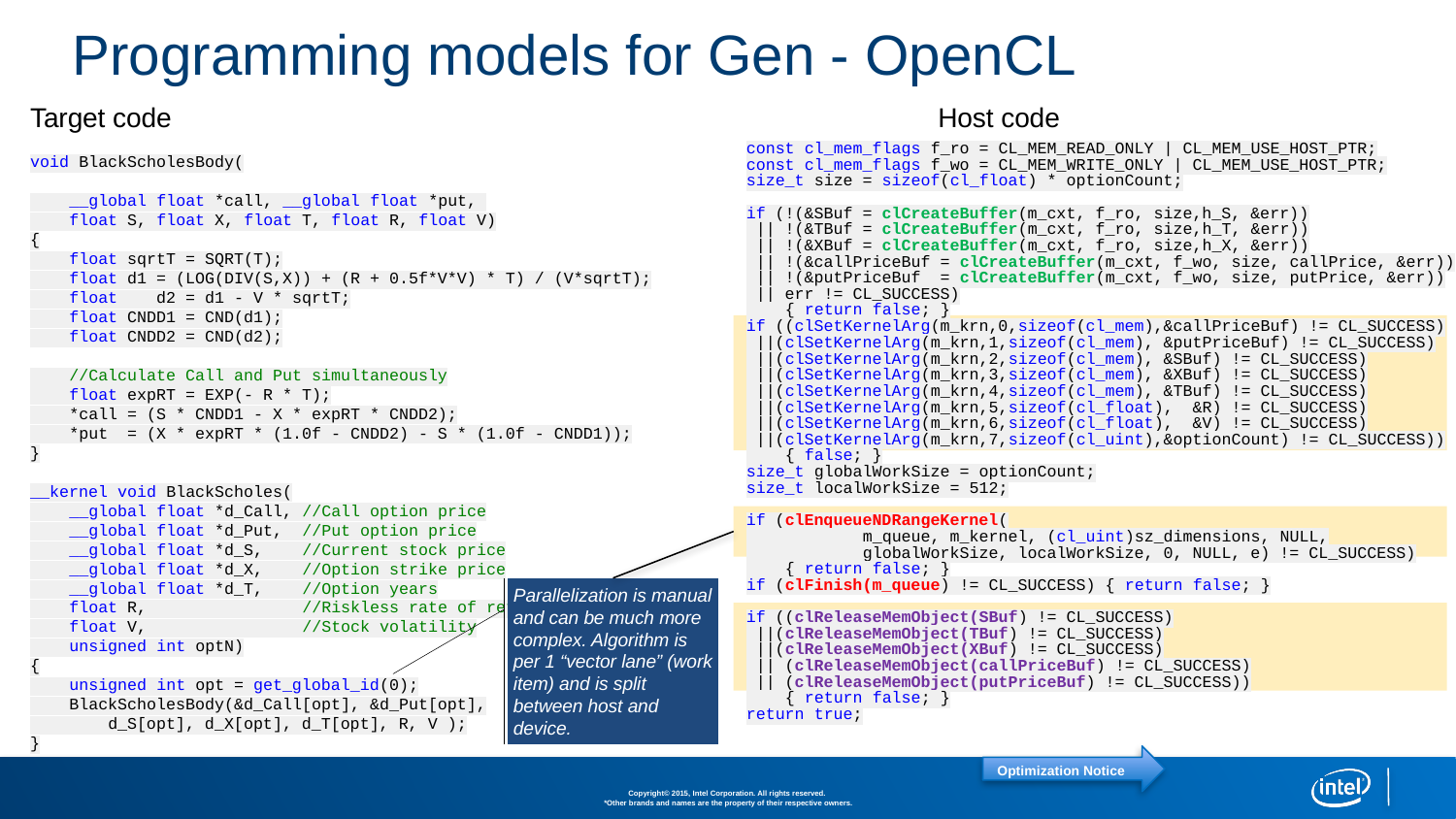

# Programming models for Gen - OpenCL
Target code
Host code

void BlackScholesBody(

    __global float *call, __global float *put,
    float S, float X, float T, float R, float V)
{
    float sqrtT = SQRT(T);
    float d1 = (LOG(DIV(S,X)) + (R + 0.5f*V*V) * T) / (V*sqrtT);
    float    d2 = d1 - V * sqrtT;
    float CNDD1 = CND(d1);
    float CNDD2 = CND(d2);

    //Calculate Call and Put simultaneously
    float expRT = EXP(- R * T);
    *call = (S * CNDD1 - X * expRT * CNDD2);
    *put  = (X * expRT * (1.0f - CNDD2) - S * (1.0f - CNDD1));
}

__kernel void BlackScholes(
    __global float *d_Call, //Call option price
    __global float *d_Put,  //Put option price
    __global float *d_S,    //Current stock price
    __global float *d_X,    //Option strike price
    __global float *d_T,    //Option years
    float R,                //Riskless rate of return
    float V,                //Stock volatility
    unsigned int optN)
{
    unsigned int opt = get_global_id(0);
    BlackScholesBody(&d_Call[opt], &d_Put[opt],
        d_S[opt], d_X[opt], d_T[opt], R, V );
}
const cl_mem_flags f_ro = CL_MEM_READ_ONLY | CL_MEM_USE_HOST_PTR;
const cl_mem_flags f_wo = CL_MEM_WRITE_ONLY | CL_MEM_USE_HOST_PTR;
size_t size = sizeof(cl_float) * optionCount;

if (!(&SBuf = clCreateBuffer(m_cxt, f_ro, size,h_S, &err))
 || !(&TBuf = clCreateBuffer(m_cxt, f_ro, size,h_T, &err))
 || !(&XBuf = clCreateBuffer(m_cxt, f_ro, size,h_X, &err))
 || !(&callPriceBuf = clCreateBuffer(m_cxt, f_wo, size, callPrice, &err))
 || !(&putPriceBuf  = clCreateBuffer(m_cxt, f_wo, size, putPrice, &err))
 || err != CL_SUCCESS)
    { return false; }
if ((clSetKernelArg(m_krn,0,sizeof(cl_mem),&callPriceBuf) != CL_SUCCESS)
 ||(clSetKernelArg(m_krn,1,sizeof(cl_mem), &putPriceBuf) != CL_SUCCESS)
 ||(clSetKernelArg(m_krn,2,sizeof(cl_mem), &SBuf) != CL_SUCCESS)
 ||(clSetKernelArg(m_krn,3,sizeof(cl_mem), &XBuf) != CL_SUCCESS)
 ||(clSetKernelArg(m_krn,4,sizeof(cl_mem), &TBuf) != CL_SUCCESS)
 ||(clSetKernelArg(m_krn,5,sizeof(cl_float),  &R) != CL_SUCCESS)
 ||(clSetKernelArg(m_krn,6,sizeof(cl_float),  &V) != CL_SUCCESS)
 ||(clSetKernelArg(m_krn,7,sizeof(cl_uint),&optionCount) != CL_SUCCESS))
    { false; }
size_t globalWorkSize = optionCount;
size_t localWorkSize = 512;

if (clEnqueueNDRangeKernel(
            m_queue, m_kernel, (cl_uint)sz_dimensions, NULL,
            globalWorkSize, localWorkSize, 0, NULL, e) != CL_SUCCESS)
    { return false; }
if (clFinish(m_queue) != CL_SUCCESS) { return false; }

if ((clReleaseMemObject(SBuf) != CL_SUCCESS)
 ||(clReleaseMemObject(TBuf) != CL_SUCCESS)
 ||(clReleaseMemObject(XBuf) != CL_SUCCESS)
 || (clReleaseMemObject(callPriceBuf) != CL_SUCCESS)
 || (clReleaseMemObject(putPriceBuf) != CL_SUCCESS))
    { return false; }
return true;

Parallelization is manual
and can be much more complex. Algorithm is per 1 “vector lane” (work item) and is split between host and device.